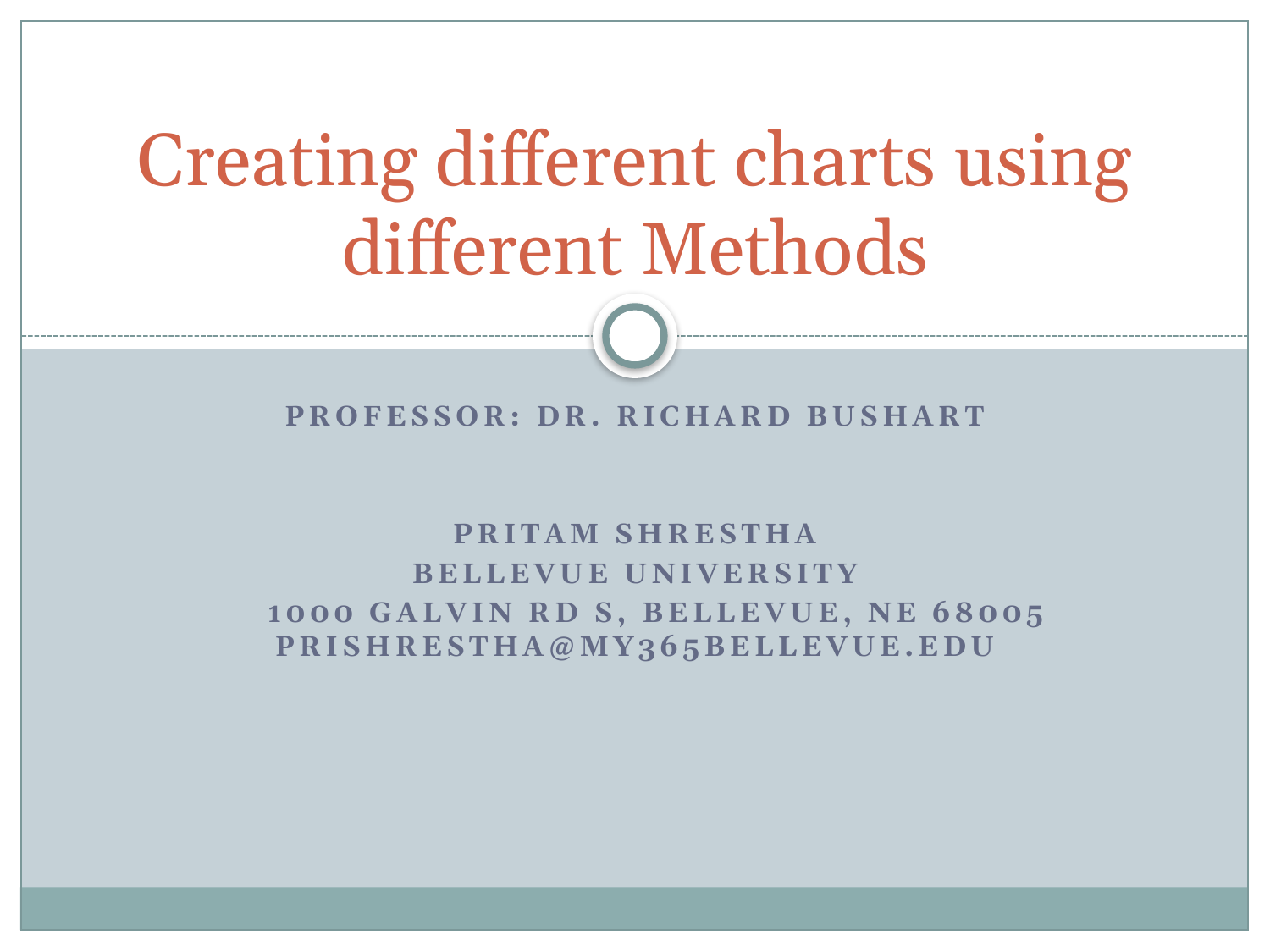

# Creating different charts using different Methods
Professor: DR. Richard Bushart

 Pritam Shrestha
Bellevue University
    1000 Galvin Rd S, Bellevue, NE 68005 prishrestha@my365bellevue.edu